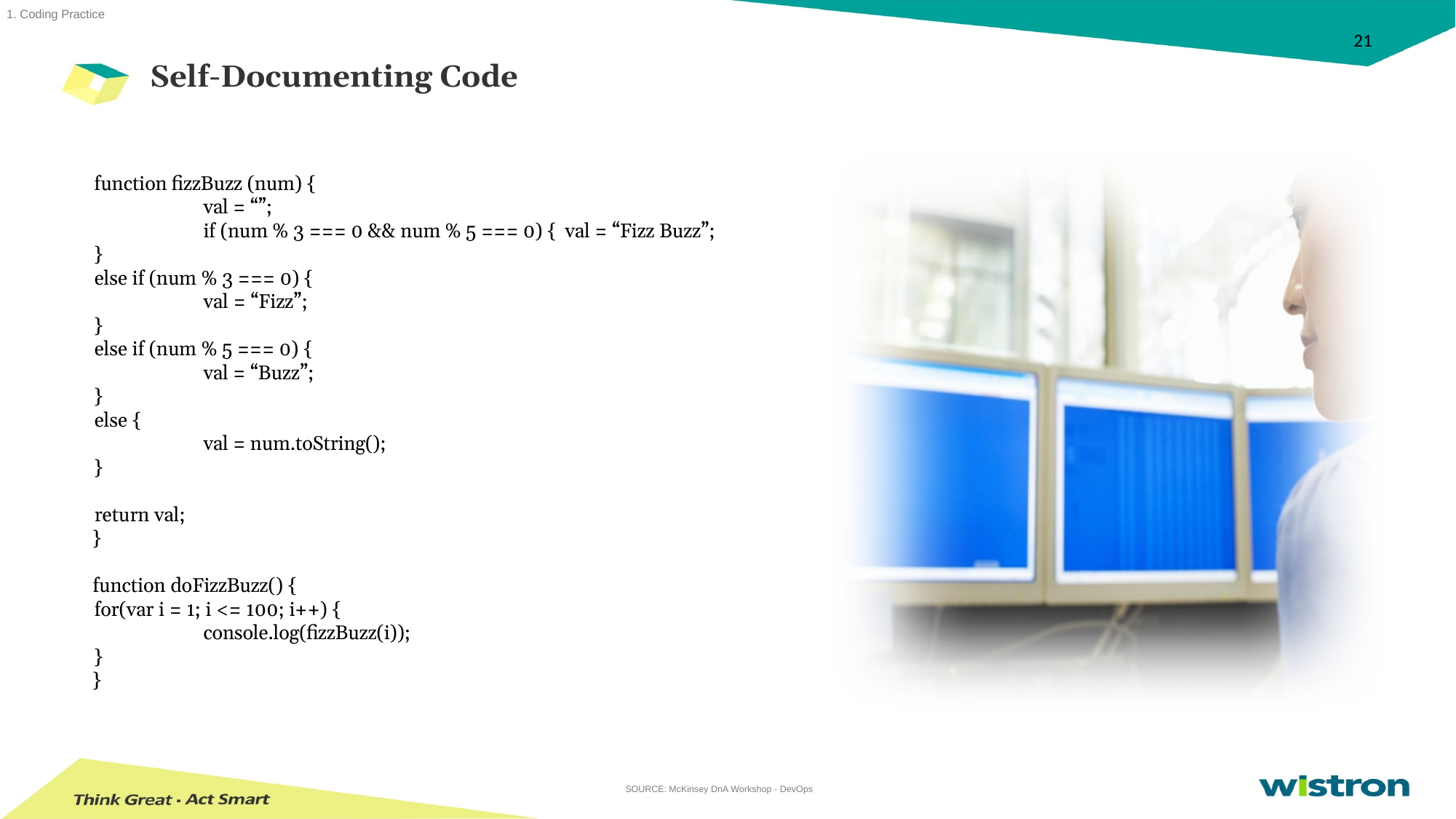

1. Coding Practice
21
Self-Documenting Code

function fizzBuzz (num) {
val = “”;
if (num % 3 === 0 && num % 5 === 0) {  val = “Fizz Buzz”;
}
else if (num % 3 === 0) {
val = “Fizz”;
}
else if (num % 5 === 0) {
val = “Buzz”;
}
else {
val = num.toString();
}

return val;
}

function doFizzBuzz() {
for(var i = 1; i <= 100; i++) {
console.log(fizzBuzz(i));
}
}
SOURCE: McKinsey DnA Workshop - DevOps